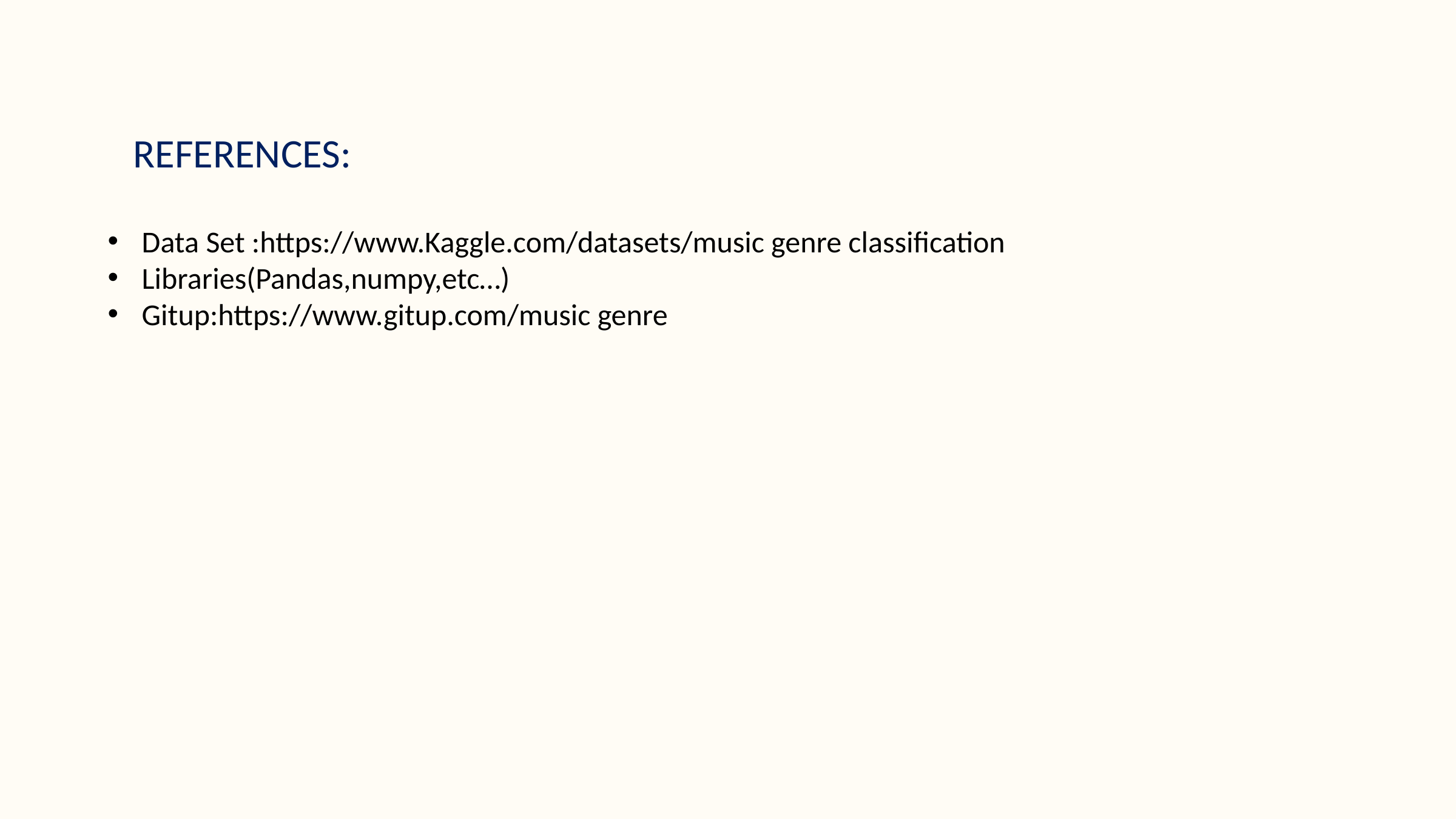

REFERENCES:
Data Set :https://www.Kaggle.com/datasets/music genre classification
Libraries(Pandas,numpy,etc…)
Gitup:https://www.gitup.com/music genre